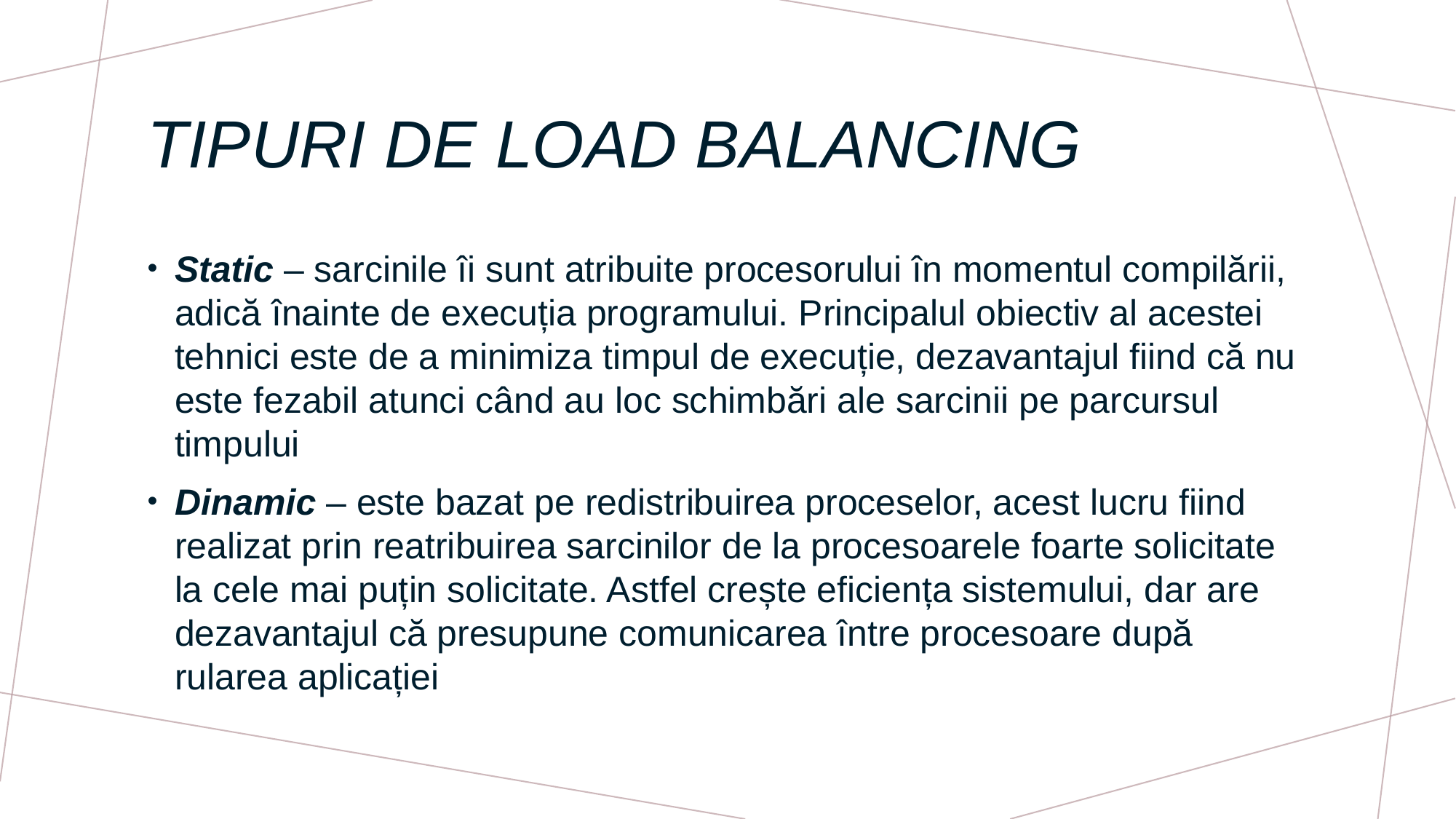

# TIPURI DE LOAD BALANCING
Static – sarcinile îi sunt atribuite procesorului în momentul compilării, adică înainte de execuția programului. Principalul obiectiv al acestei tehnici este de a minimiza timpul de execuție, dezavantajul fiind că nu este fezabil atunci când au loc schimbări ale sarcinii pe parcursul timpului
Dinamic – este bazat pe redistribuirea proceselor, acest lucru fiind realizat prin reatribuirea sarcinilor de la procesoarele foarte solicitate la cele mai puțin solicitate. Astfel crește eficiența sistemului, dar are dezavantajul că presupune comunicarea între procesoare după rularea aplicației